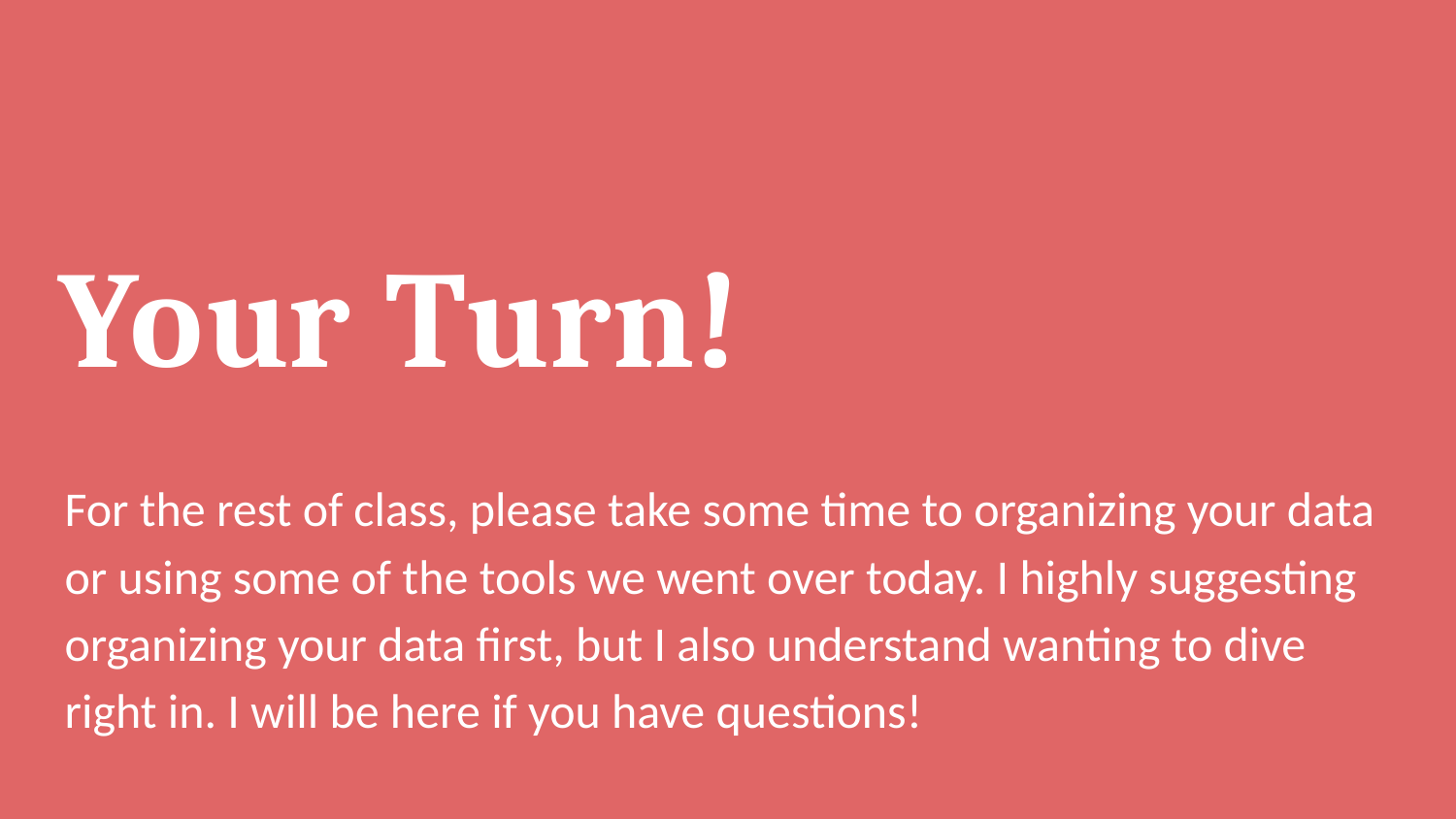

# Your Turn!
For the rest of class, please take some time to organizing your data or using some of the tools we went over today. I highly suggesting organizing your data first, but I also understand wanting to dive right in. I will be here if you have questions!